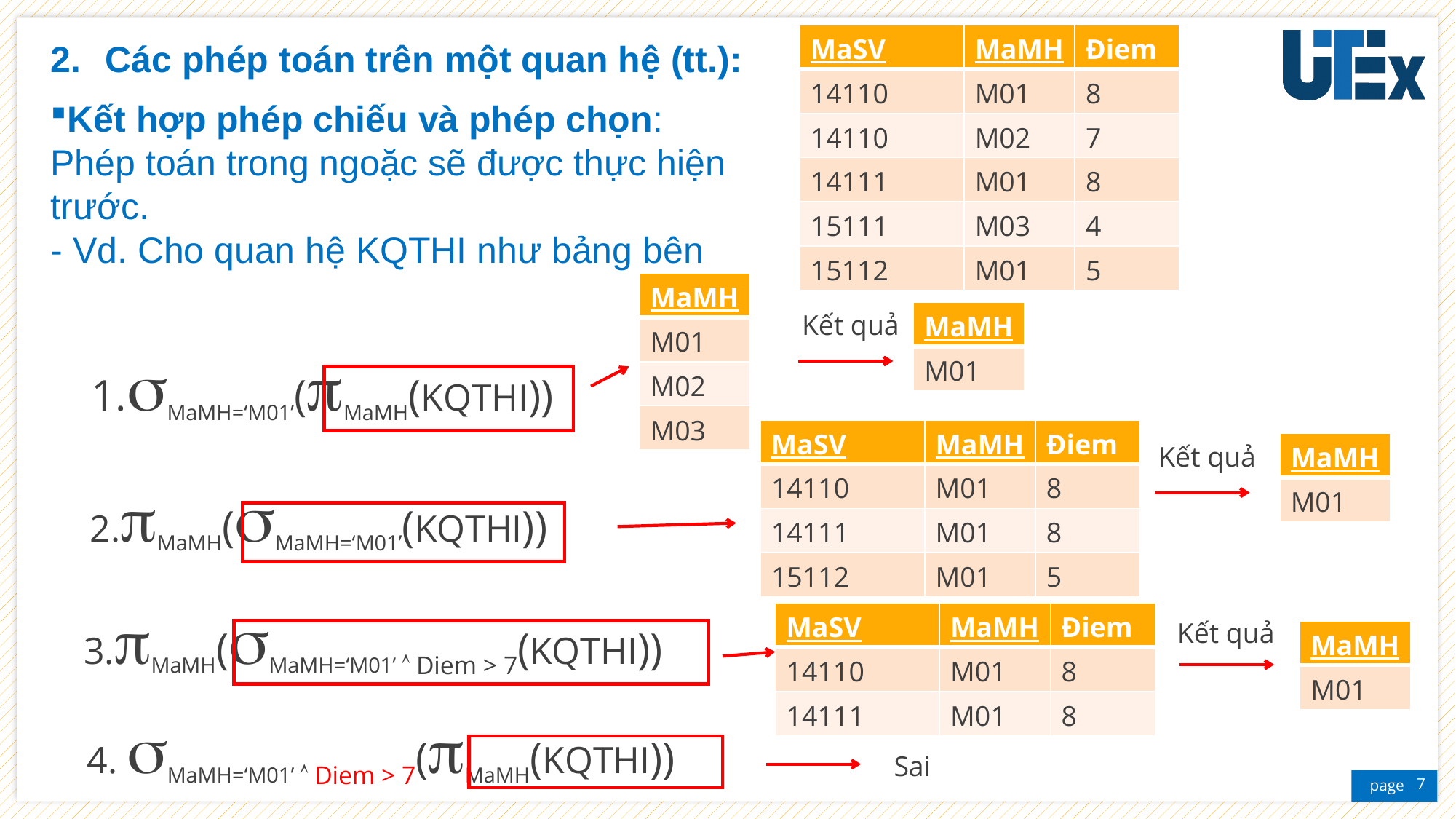

| MaSV | MaMH | Điem |
| --- | --- | --- |
| 14110 | M01 | 8 |
| 14110 | M02 | 7 |
| 14111 | M01 | 8 |
| 15111 | M03 | 4 |
| 15112 | M01 | 5 |
Các phép toán trên một quan hệ (tt.):
Kết hợp phép chiếu và phép chọn: Phép toán trong ngoặc sẽ được thực hiện trước.
- Vd. Cho quan hệ KQTHI như bảng bên

| MaMH |
| --- |
| M01 |
| M02 |
| M03 |
| MaMH |
| --- |
| M01 |
Kết quả
1.σMaMH=‘M01’(πMaMH(KQTHI))

| MaSV | MaMH | Điem |
| --- | --- | --- |
| 14110 | M01 | 8 |
| 14111 | M01 | 8 |
| 15112 | M01 | 5 |
| MaMH |
| --- |
| M01 |
Kết quả
2.πMaMH(σMaMH=‘M01’(KQTHI))

3.πMaMH(σMaMH=‘M01’ ∧ Diem > 7(KQTHI))
| MaSV | MaMH | Điem |
| --- | --- | --- |
| 14110 | M01 | 8 |
| 14111 | M01 | 8 |
Kết quả

| MaMH |
| --- |
| M01 |
4. σMaMH=‘M01’ ∧ Diem > 7(πMaMH(KQTHI))

Sai
7